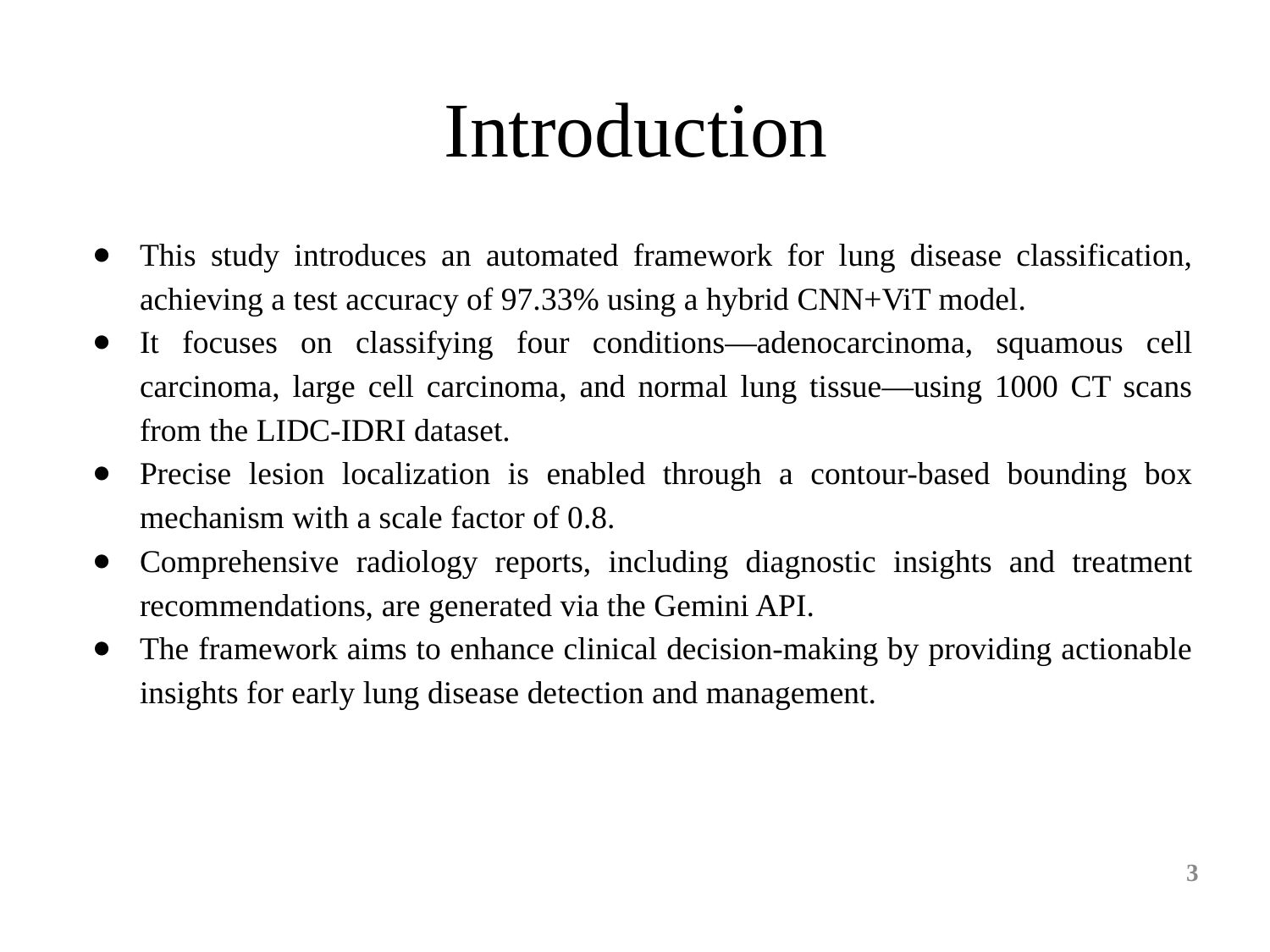

# Introduction
This study introduces an automated framework for lung disease classification, achieving a test accuracy of 97.33% using a hybrid CNN+ViT model.
It focuses on classifying four conditions—adenocarcinoma, squamous cell carcinoma, large cell carcinoma, and normal lung tissue—using 1000 CT scans from the LIDC-IDRI dataset.
Precise lesion localization is enabled through a contour-based bounding box mechanism with a scale factor of 0.8.
Comprehensive radiology reports, including diagnostic insights and treatment recommendations, are generated via the Gemini API.
The framework aims to enhance clinical decision-making by providing actionable insights for early lung disease detection and management.

3